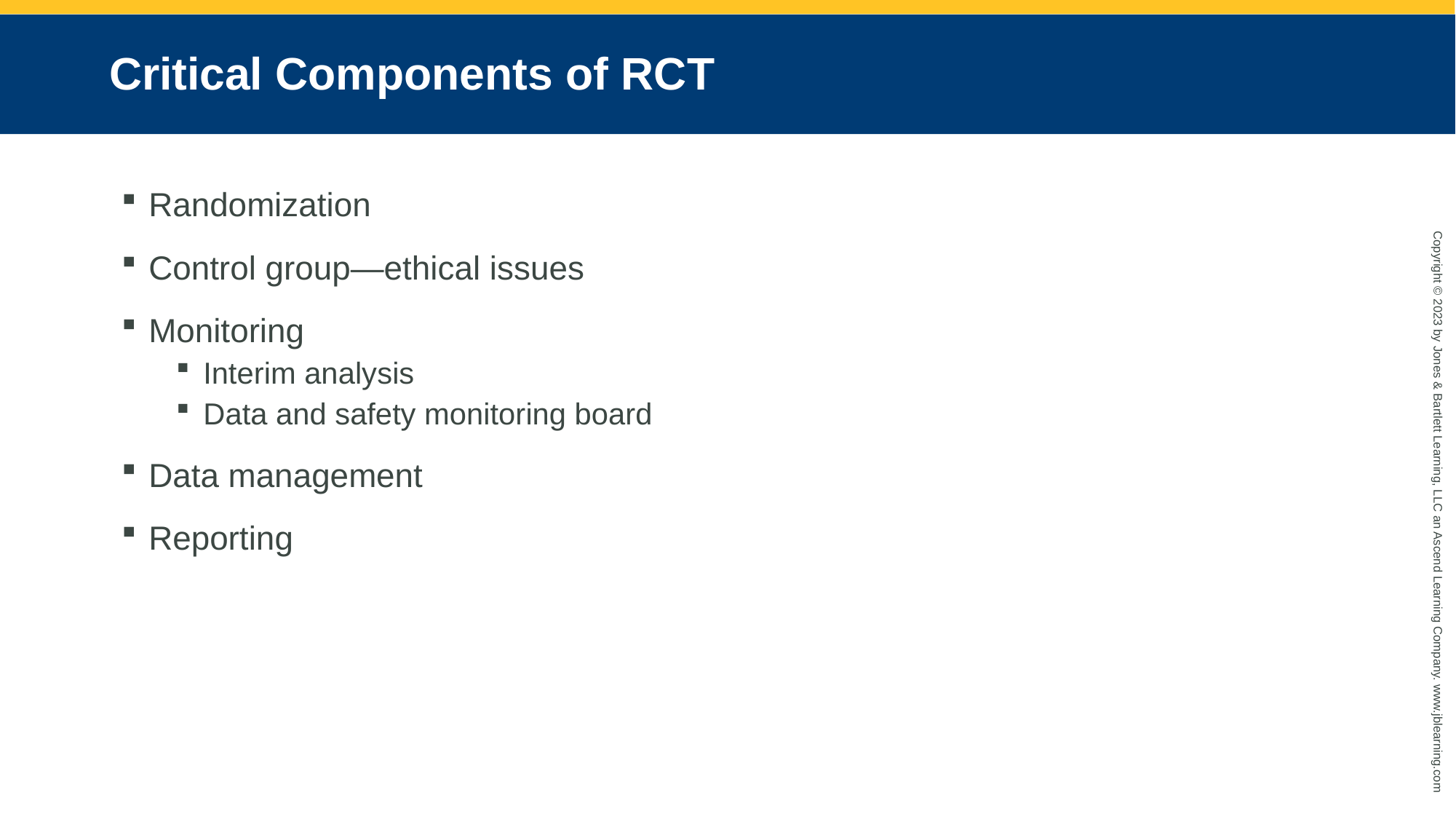

# Critical Components of RCT
Randomization
Control group—ethical issues
Monitoring
Interim analysis
Data and safety monitoring board
Data management
Reporting